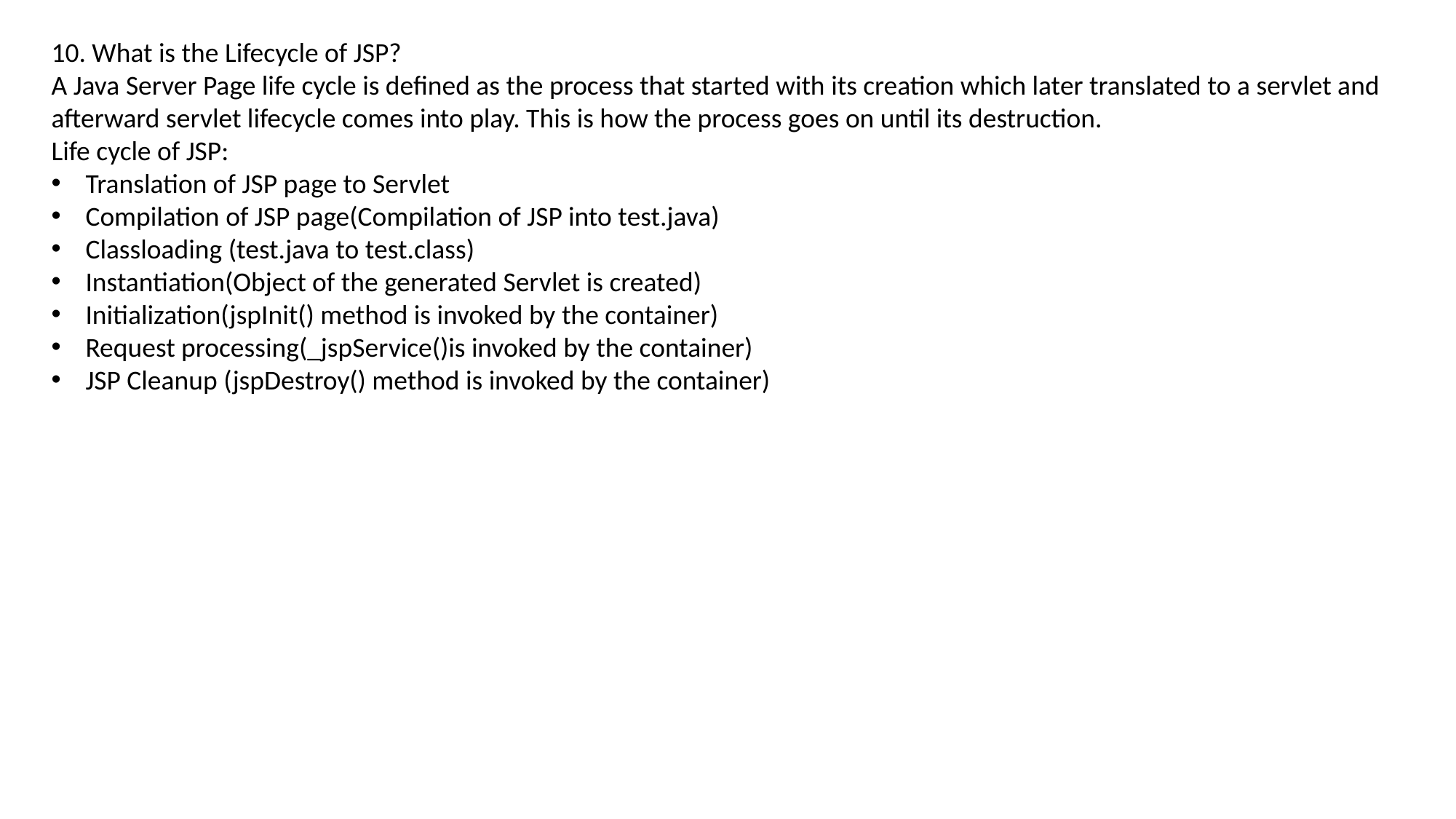

10. What is the Lifecycle of JSP?
A Java Server Page life cycle is defined as the process that started with its creation which later translated to a servlet and
afterward servlet lifecycle comes into play. This is how the process goes on until its destruction.
Life cycle of JSP:
Translation of JSP page to Servlet
Compilation of JSP page(Compilation of JSP into test.java)
Classloading (test.java to test.class)
Instantiation(Object of the generated Servlet is created)
Initialization(jspInit() method is invoked by the container)
Request processing(_jspService()is invoked by the container)
JSP Cleanup (jspDestroy() method is invoked by the container)